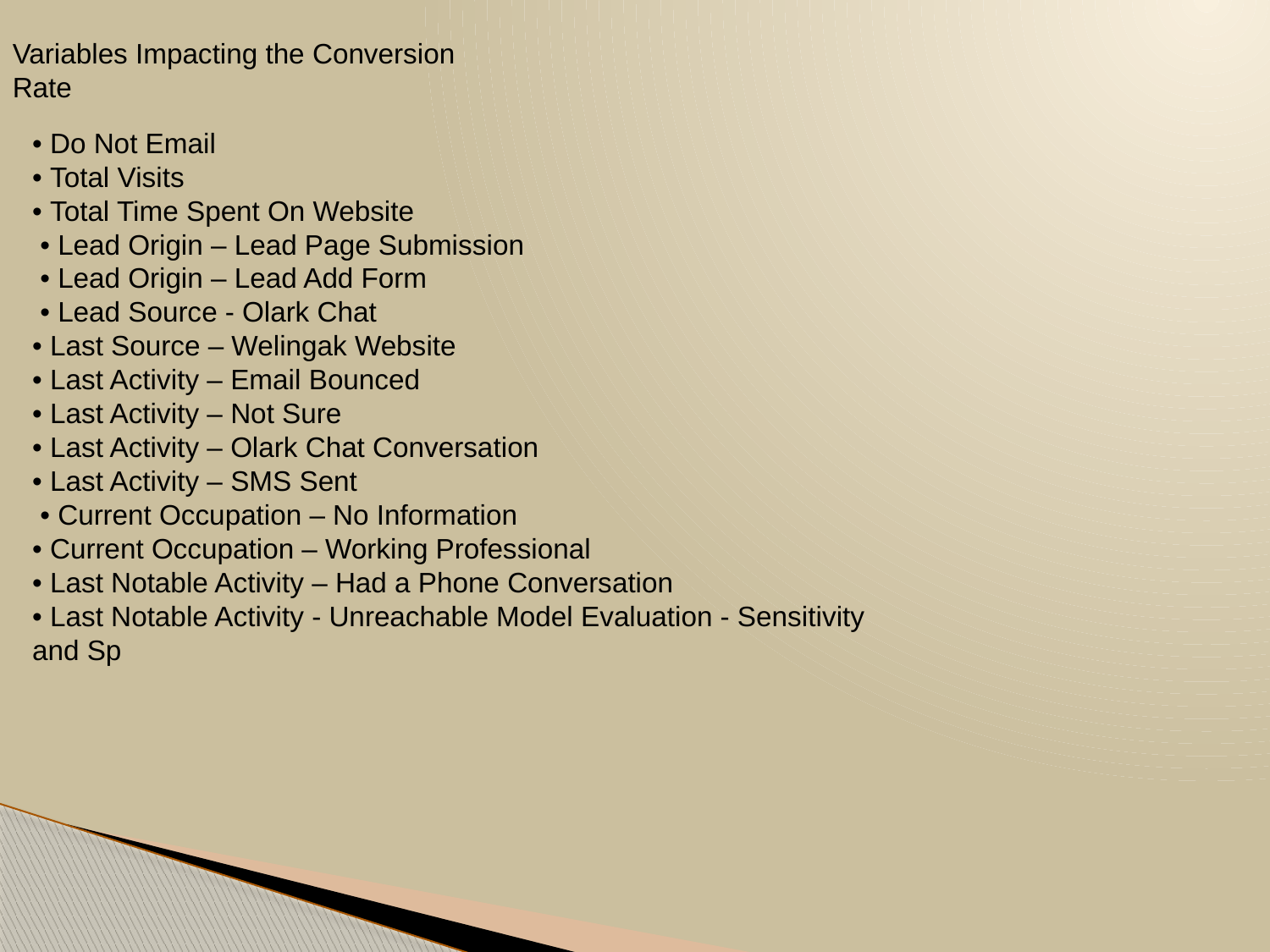

Variables Impacting the Conversion Rate
• Do Not Email
• Total Visits
• Total Time Spent On Website
 • Lead Origin – Lead Page Submission
 • Lead Origin – Lead Add Form
 • Lead Source - Olark Chat
• Last Source – Welingak Website
• Last Activity – Email Bounced
• Last Activity – Not Sure
• Last Activity – Olark Chat Conversation
• Last Activity – SMS Sent
 • Current Occupation – No Information
• Current Occupation – Working Professional
• Last Notable Activity – Had a Phone Conversation
• Last Notable Activity - Unreachable Model Evaluation - Sensitivity and Sp